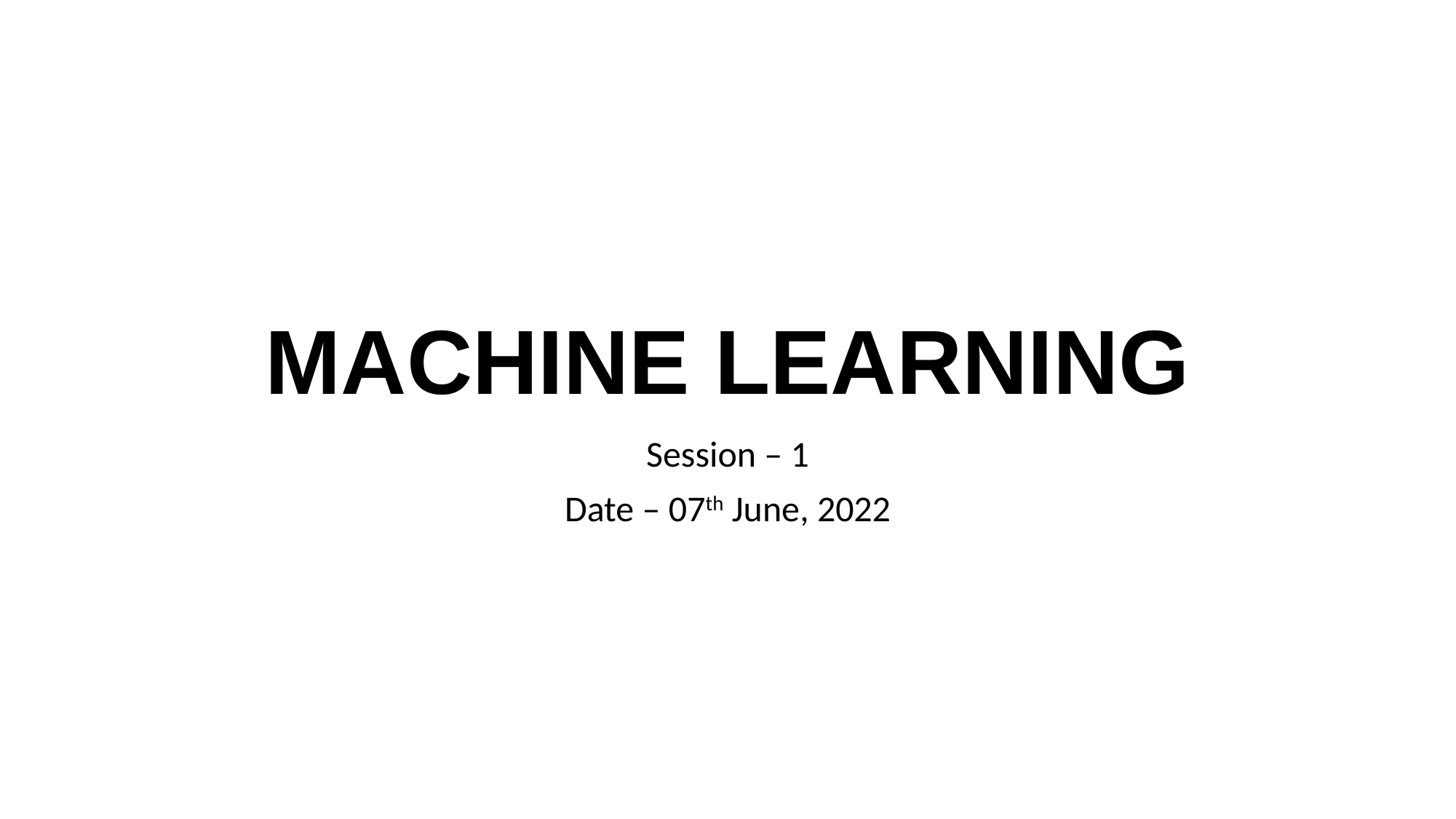

# MACHINE LEARNING
Session – 1
Date – 07th June, 2022